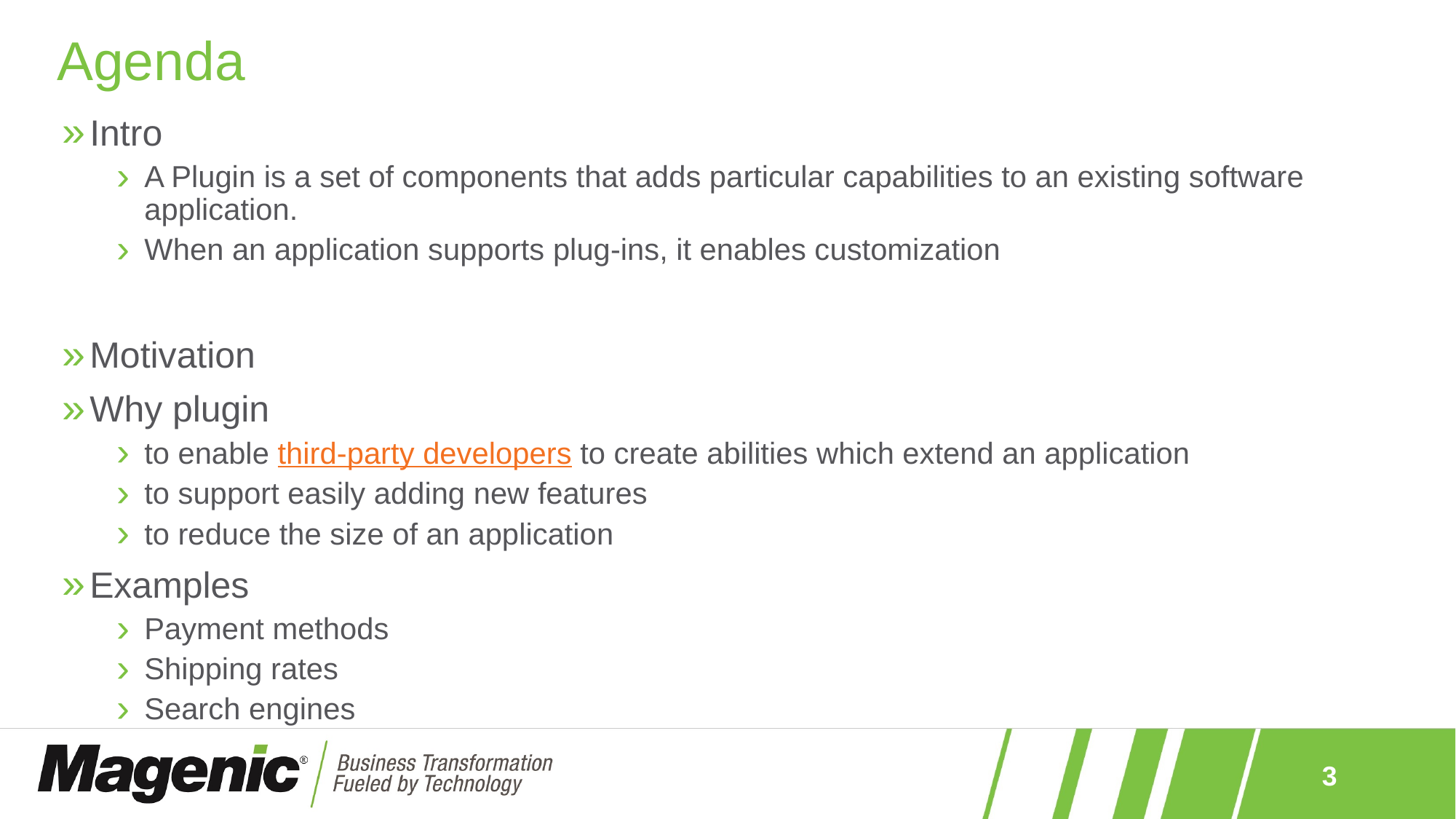

# Agenda
Intro
A Plugin is a set of components that adds particular capabilities to an existing software application.
When an application supports plug-ins, it enables customization

Motivation
Why plugin
to enable third-party developers to create abilities which extend an application
to support easily adding new features
to reduce the size of an application
Examples
Payment methods
Shipping rates
Search engines